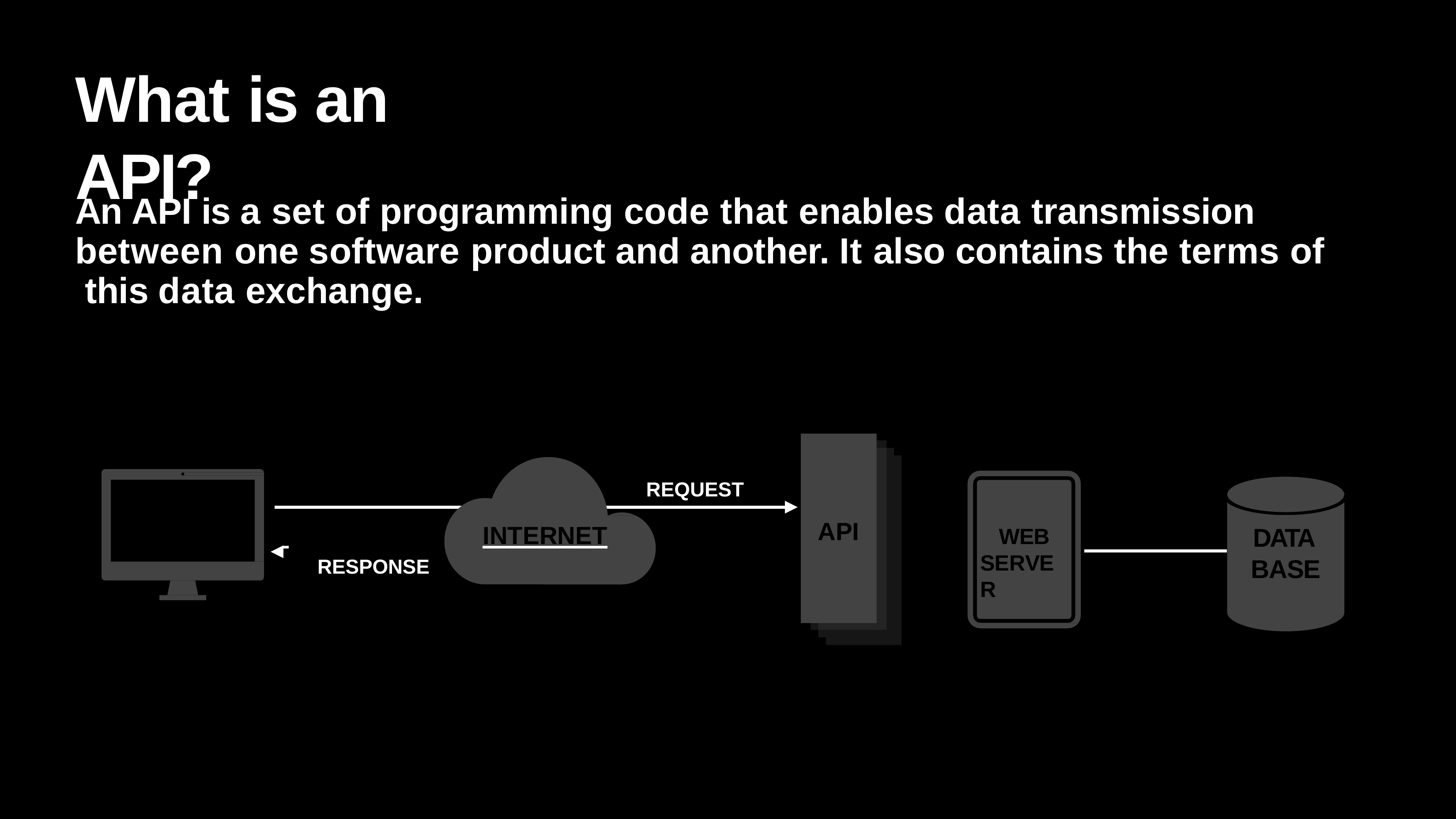

# What is an API?
An API is a set of programming code that enables data transmission  between one software product and another. It also contains the terms of  this data exchange.

API

REQUEST

 	INTERNET
RESPONSE
DATA  BASE
WEB  SERVER